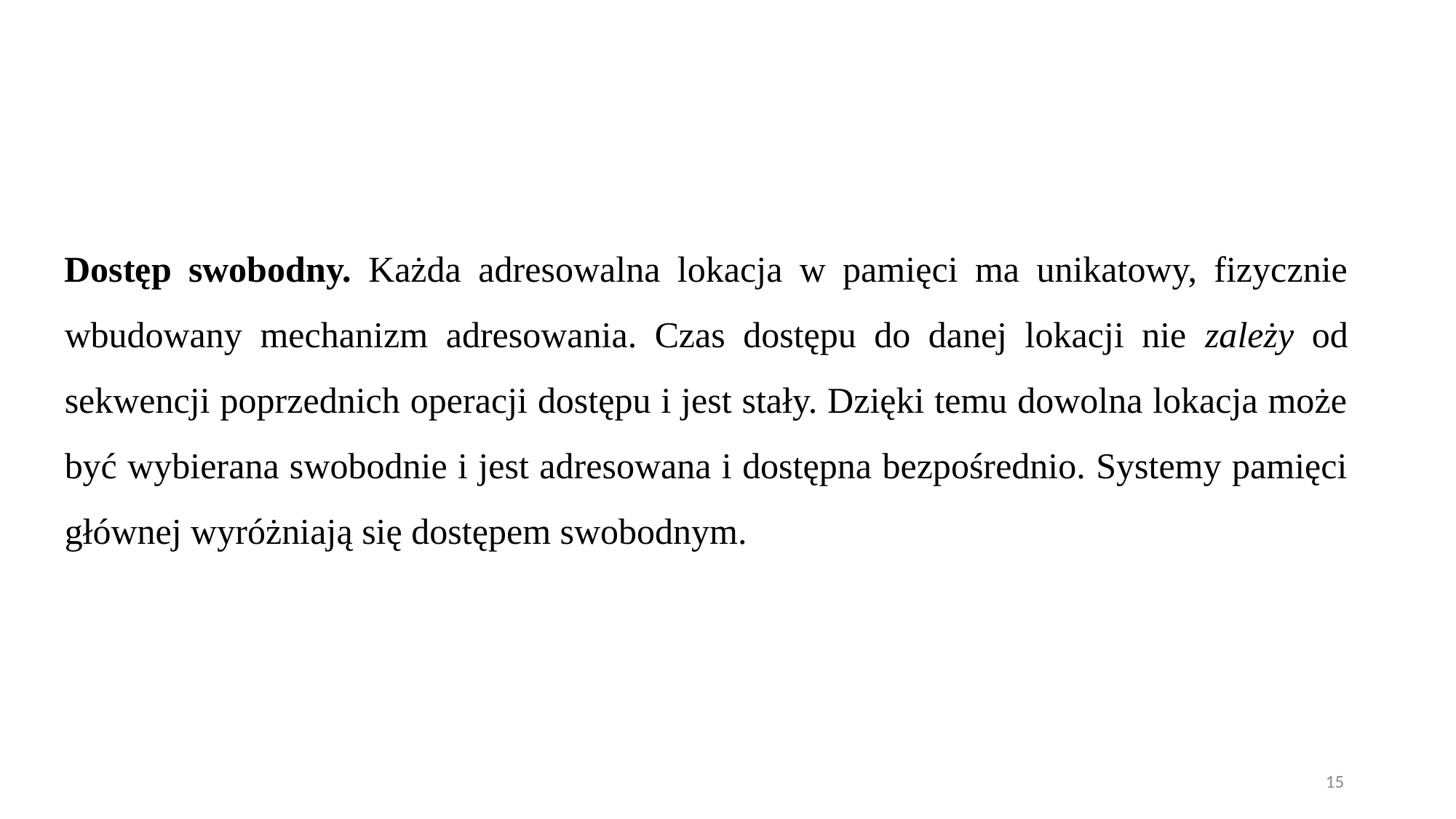

Dostęp swobodny. Każda adresowalna lokacja w pamięci ma unikatowy, fizycznie wbudowany mechanizm adresowania. Czas dostępu do danej lokacji nie zależy od sekwencji poprzednich operacji dostępu i jest stały. Dzięki temu dowolna lokacja może być wybierana swobodnie i jest adresowana i dostępna bezpośrednio. Systemy pamięci głównej wyróżniają się dostępem swobodnym.
15